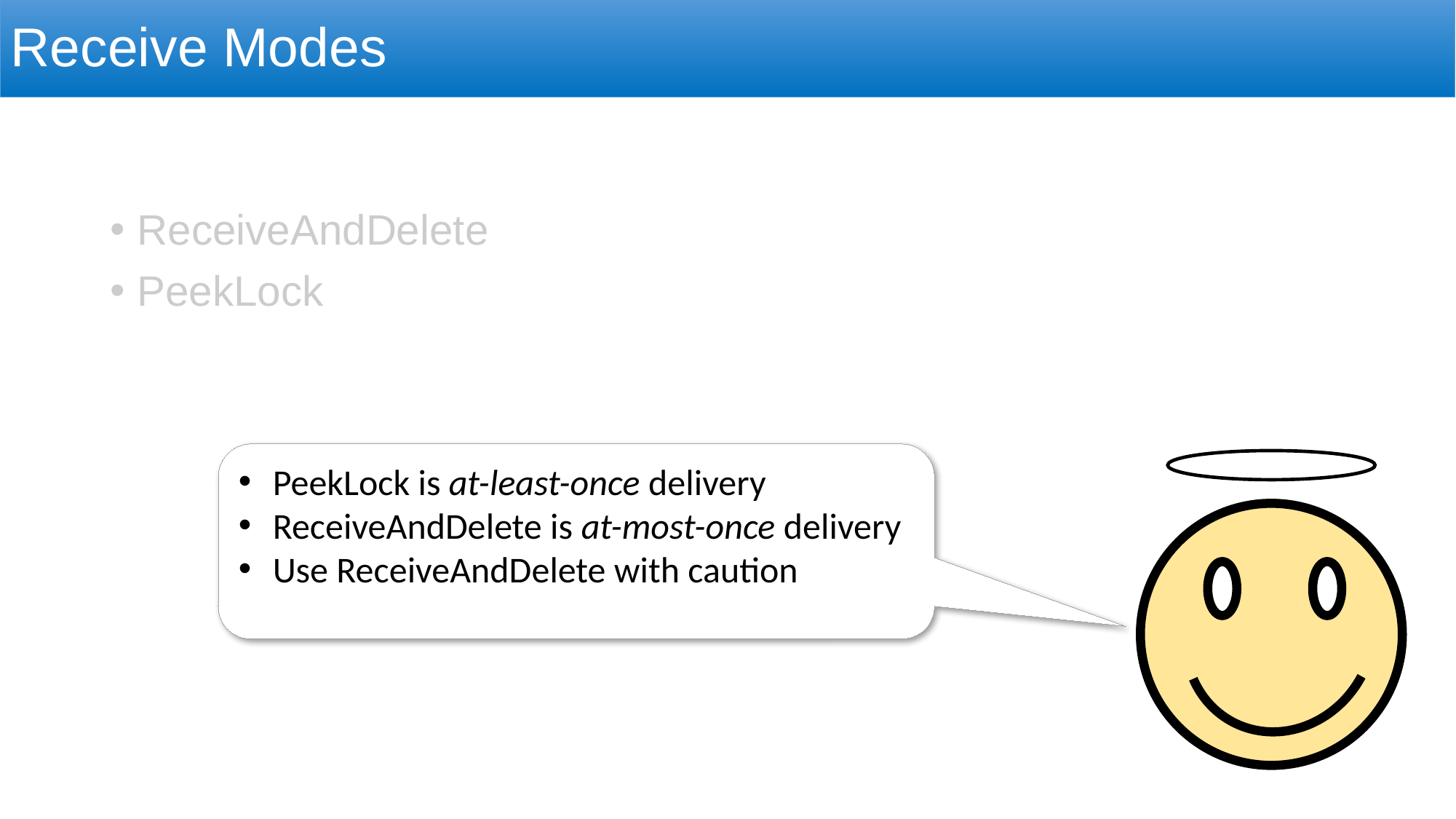

# Receive Modes

ReceiveAndDelete
PeekLock
PeekLock is at-least-once delivery
ReceiveAndDelete is at-most-once delivery
Use ReceiveAndDelete with caution